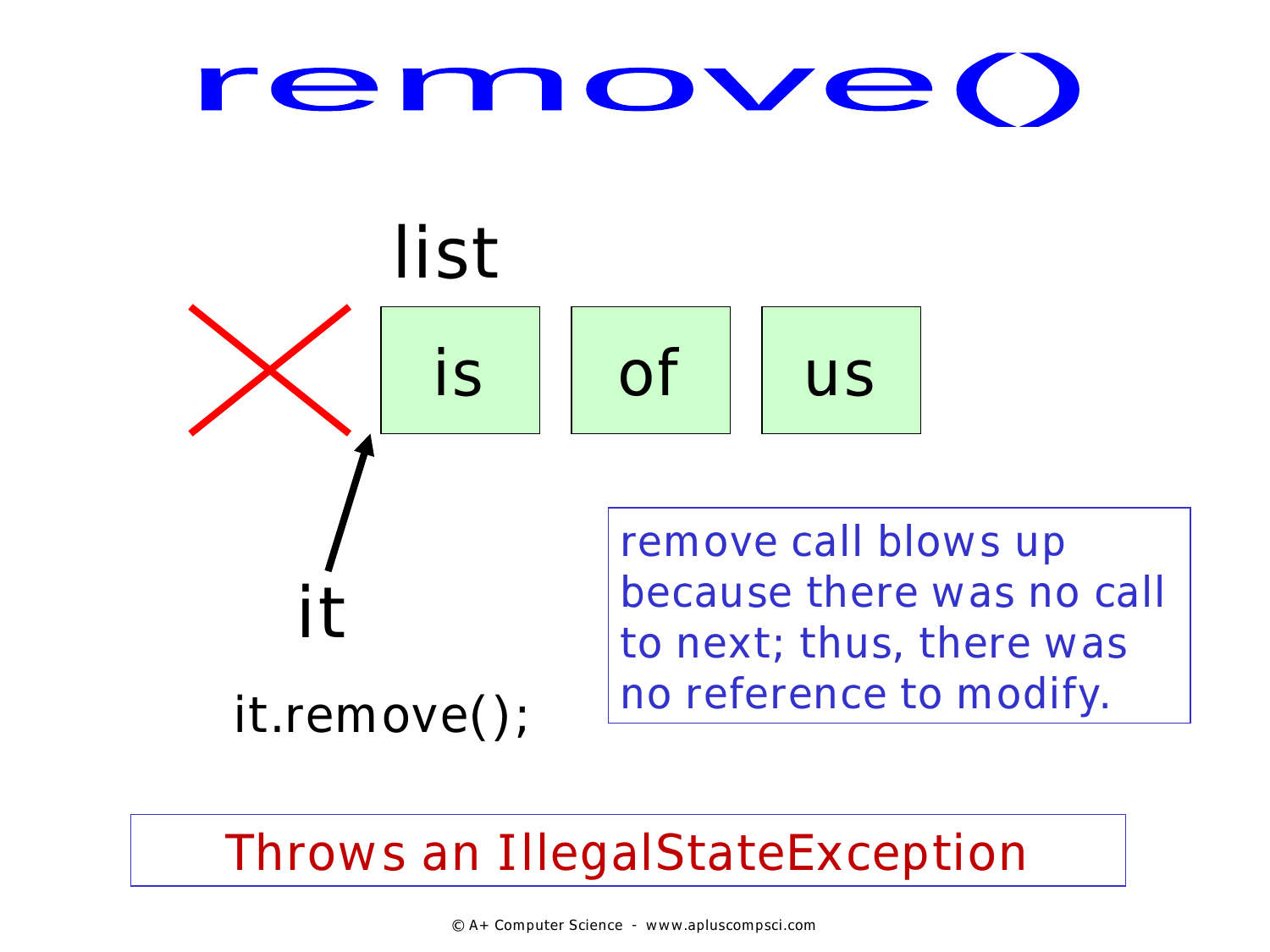

remove()
list

is
of
us

remove call blows up because there was no call to next; thus, there was no reference to modify.
it
it.remove();
Throws an IllegalStateException

© A+ Computer Science  -  www.apluscompsci.com